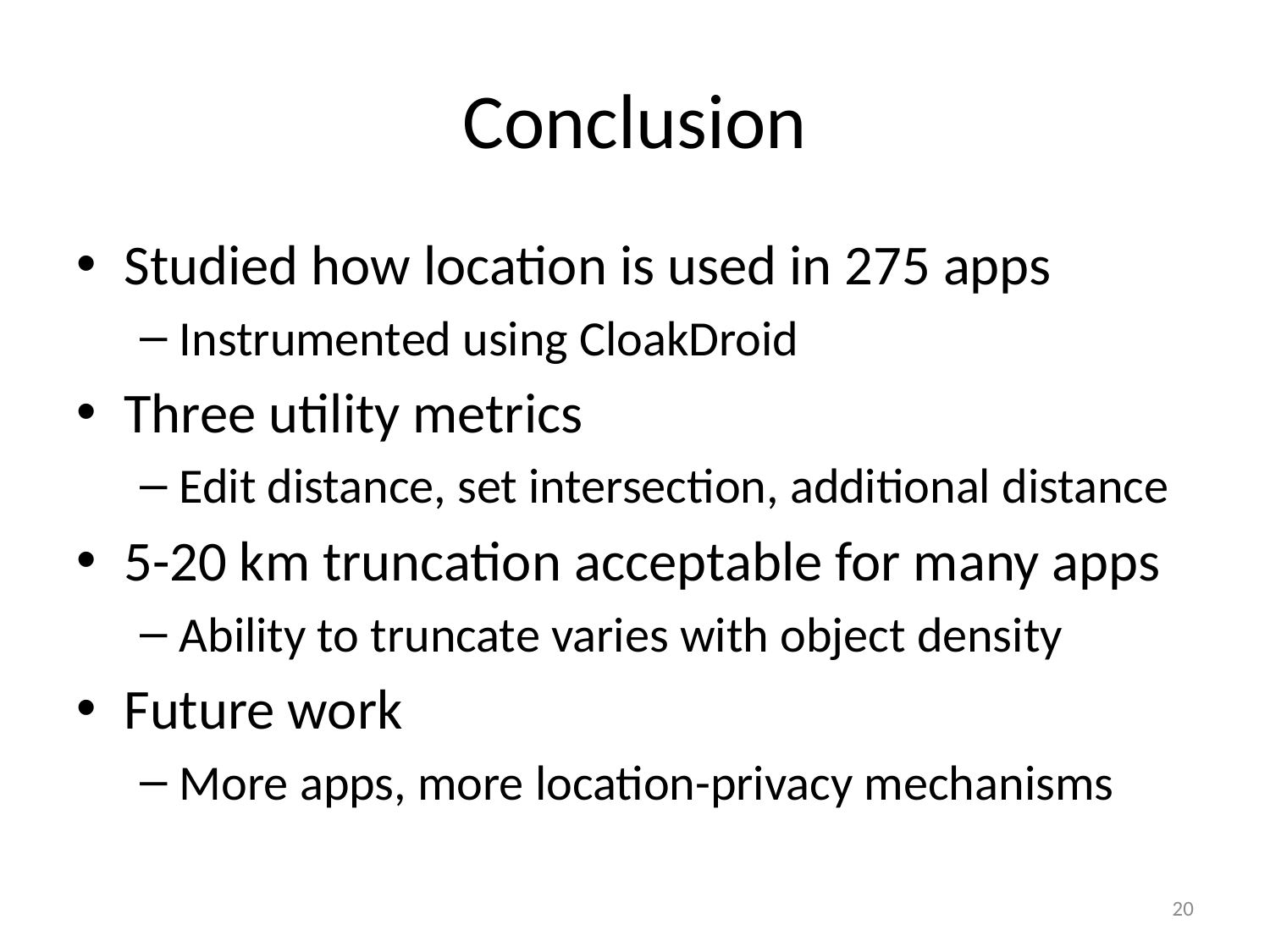

# Conclusion
Studied how location is used in 275 apps
Instrumented using CloakDroid
Three utility metrics
Edit distance, set intersection, additional distance
5-20 km truncation acceptable for many apps
Ability to truncate varies with object density
Future work
More apps, more location-privacy mechanisms
20